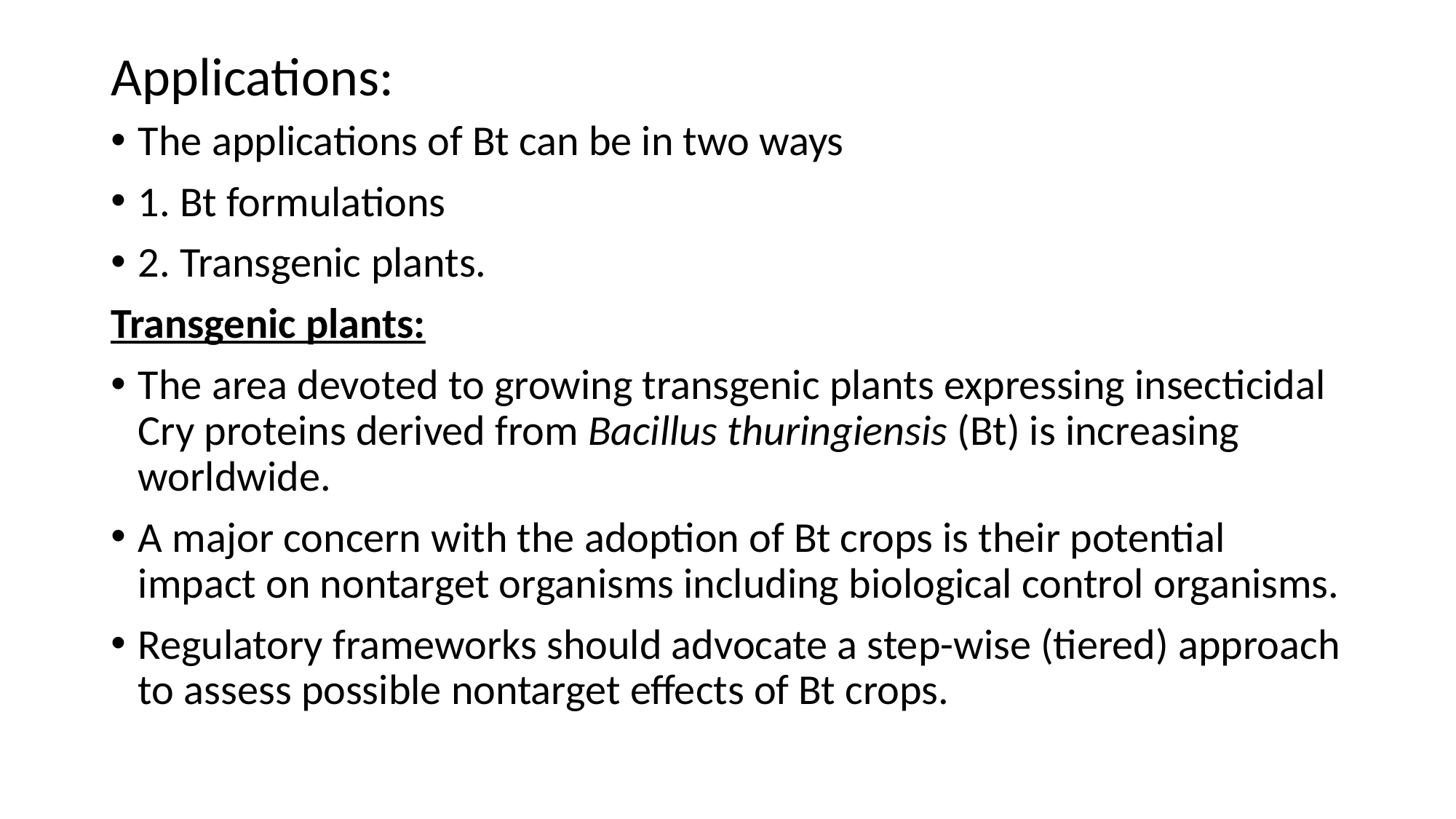

# Applications:
The applications of Bt can be in two ways
1. Bt formulations
2. Transgenic plants.
Transgenic plants:
The area devoted to growing transgenic plants expressing insecticidal Cry proteins derived from Bacillus thuringiensis (Bt) is increasing worldwide.
A major concern with the adoption of Bt crops is their potential impact on nontarget organisms including biological control organisms.
Regulatory frameworks should advocate a step-wise (tiered) approach to assess possible nontarget effects of Bt crops.